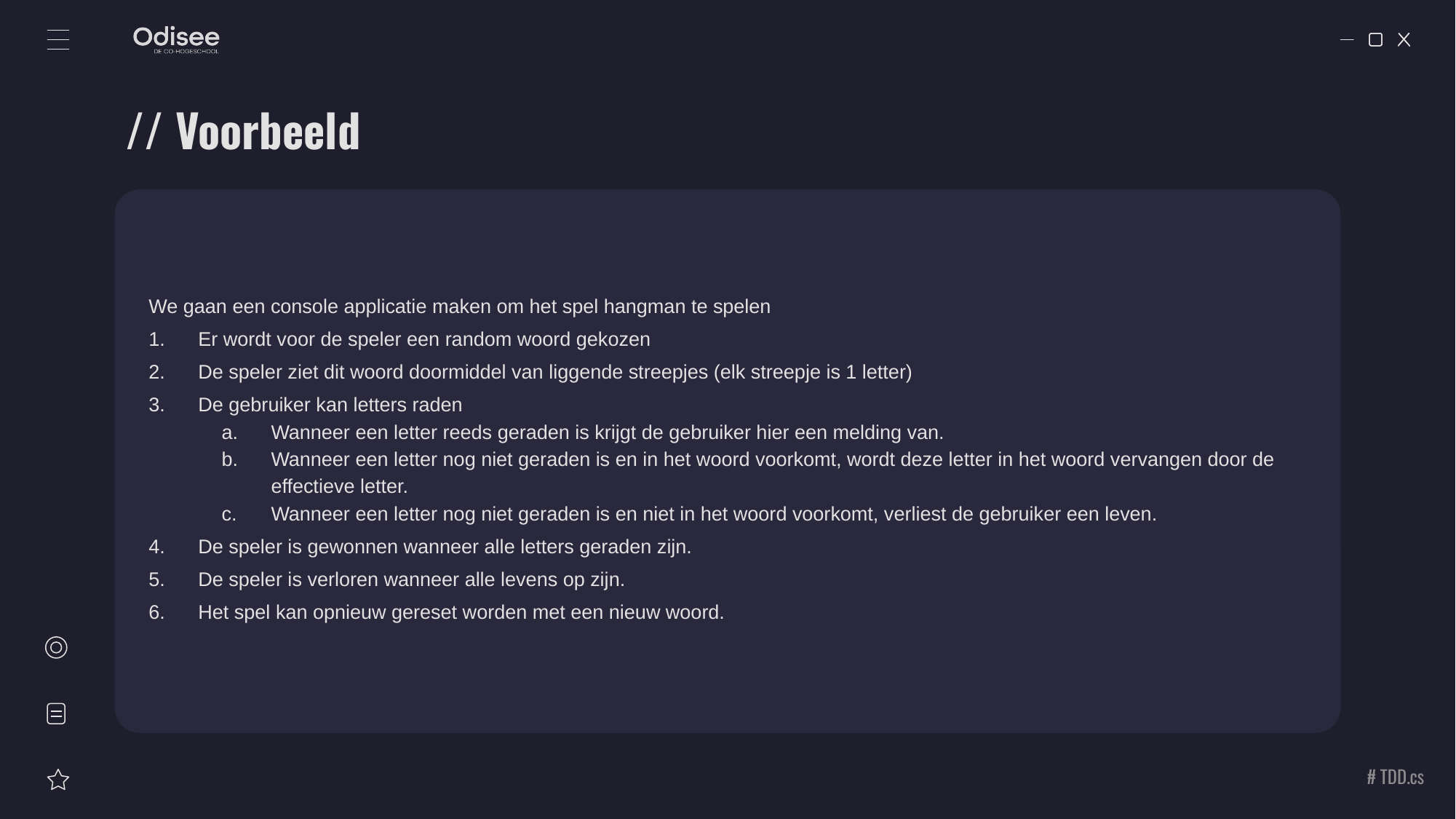

# // Voorbeeld
We gaan een console applicatie maken om het spel hangman te spelen
Er wordt voor de speler een random woord gekozen
De speler ziet dit woord doormiddel van liggende streepjes (elk streepje is 1 letter)
De gebruiker kan letters raden
Wanneer een letter reeds geraden is krijgt de gebruiker hier een melding van.
Wanneer een letter nog niet geraden is en in het woord voorkomt, wordt deze letter in het woord vervangen door de effectieve letter.
Wanneer een letter nog niet geraden is en niet in het woord voorkomt, verliest de gebruiker een leven.
De speler is gewonnen wanneer alle letters geraden zijn.
De speler is verloren wanneer alle levens op zijn.
Het spel kan opnieuw gereset worden met een nieuw woord.
# TDD.cs